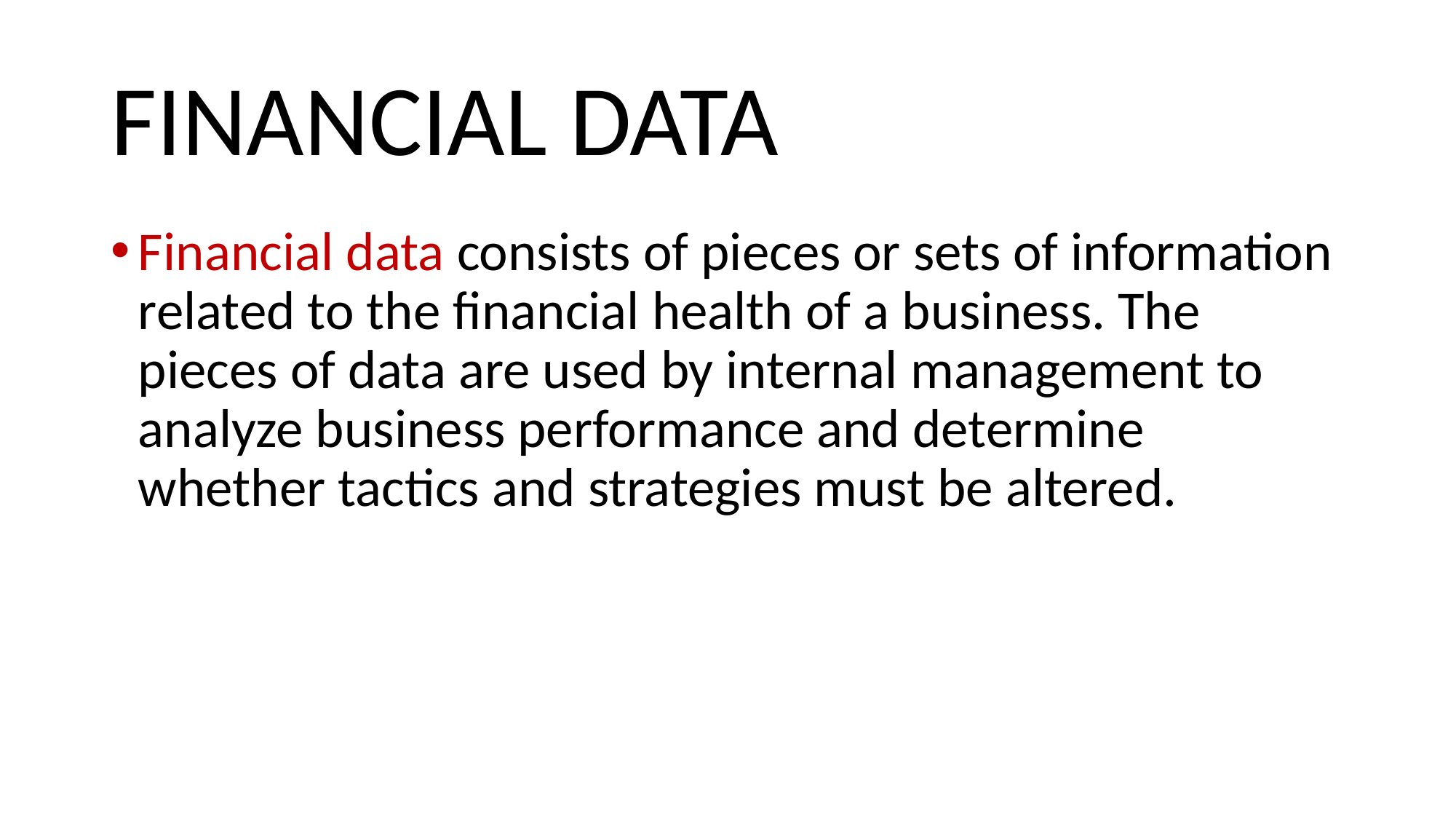

# FINANCIAL DATA
Financial data consists of pieces or sets of information related to the financial health of a business. The pieces of data are used by internal management to analyze business performance and determine whether tactics and strategies must be altered.